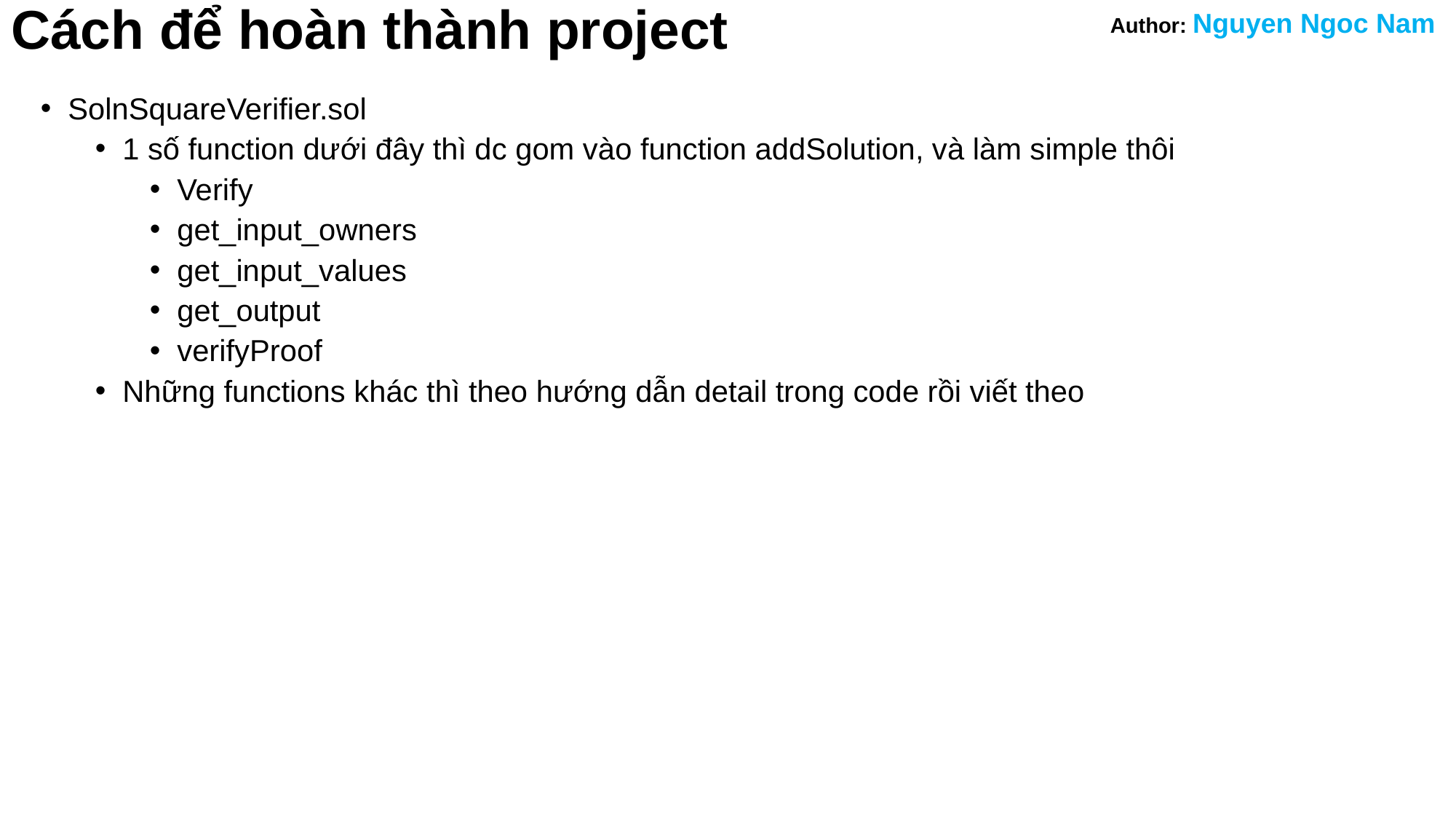

# Cách để hoàn thành project
SolnSquareVerifier.sol
1 số function dưới đây thì dc gom vào function addSolution, và làm simple thôi
Verify
get_input_owners
get_input_values
get_output
verifyProof
Những functions khác thì theo hướng dẫn detail trong code rồi viết theo